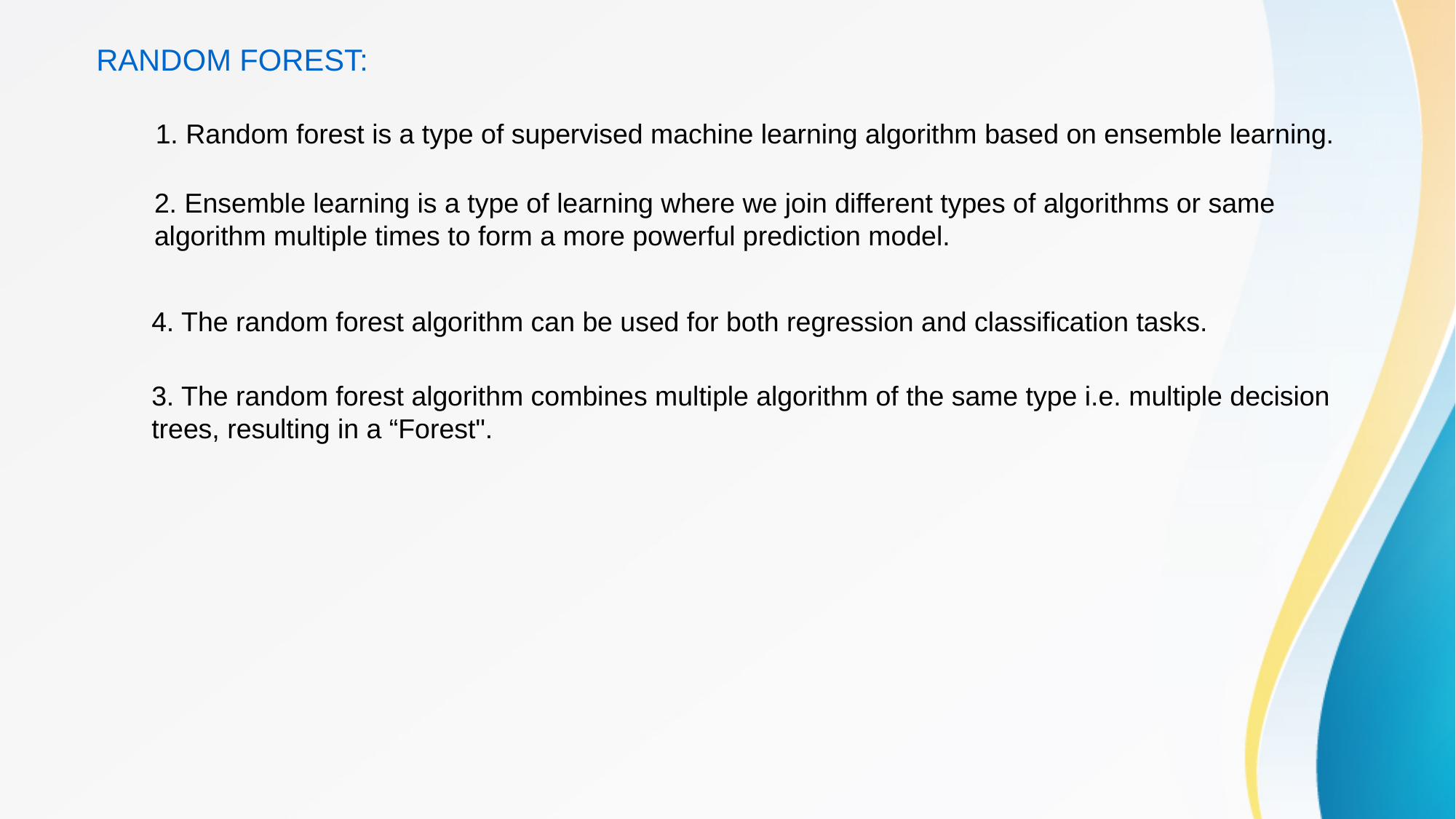

RANDOM FOREST:
1. Random forest is a type of supervised machine learning algorithm based on ensemble learning.
2. Ensemble learning is a type of learning where we join different types of algorithms or same algorithm multiple times to form a more powerful prediction model.
4. The random forest algorithm can be used for both regression and classification tasks.
3. The random forest algorithm combines multiple algorithm of the same type i.e. multiple decision trees, resulting in a “Forest".